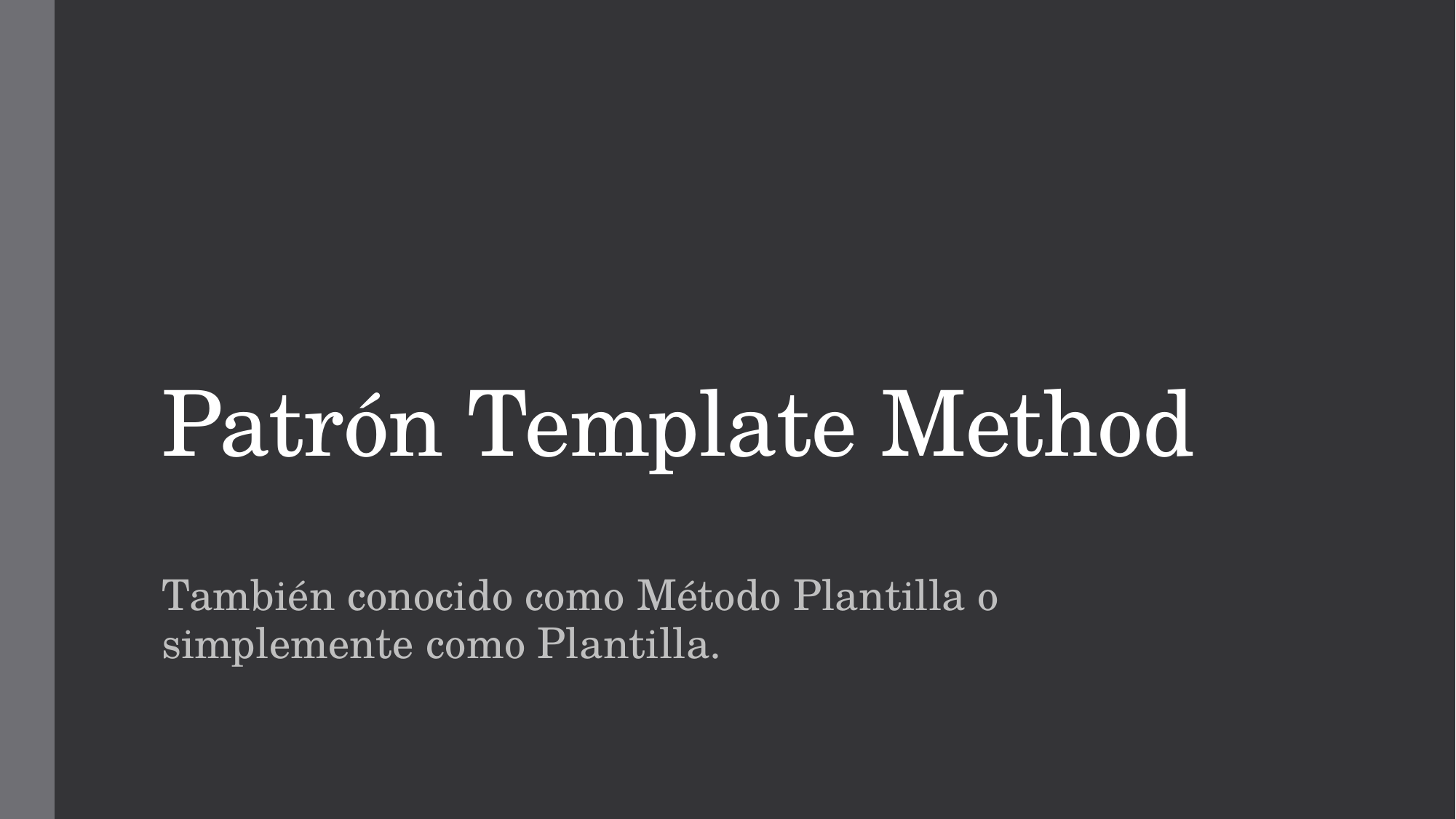

# Patrón Template Method
También conocido como Método Plantilla o simplemente como Plantilla.